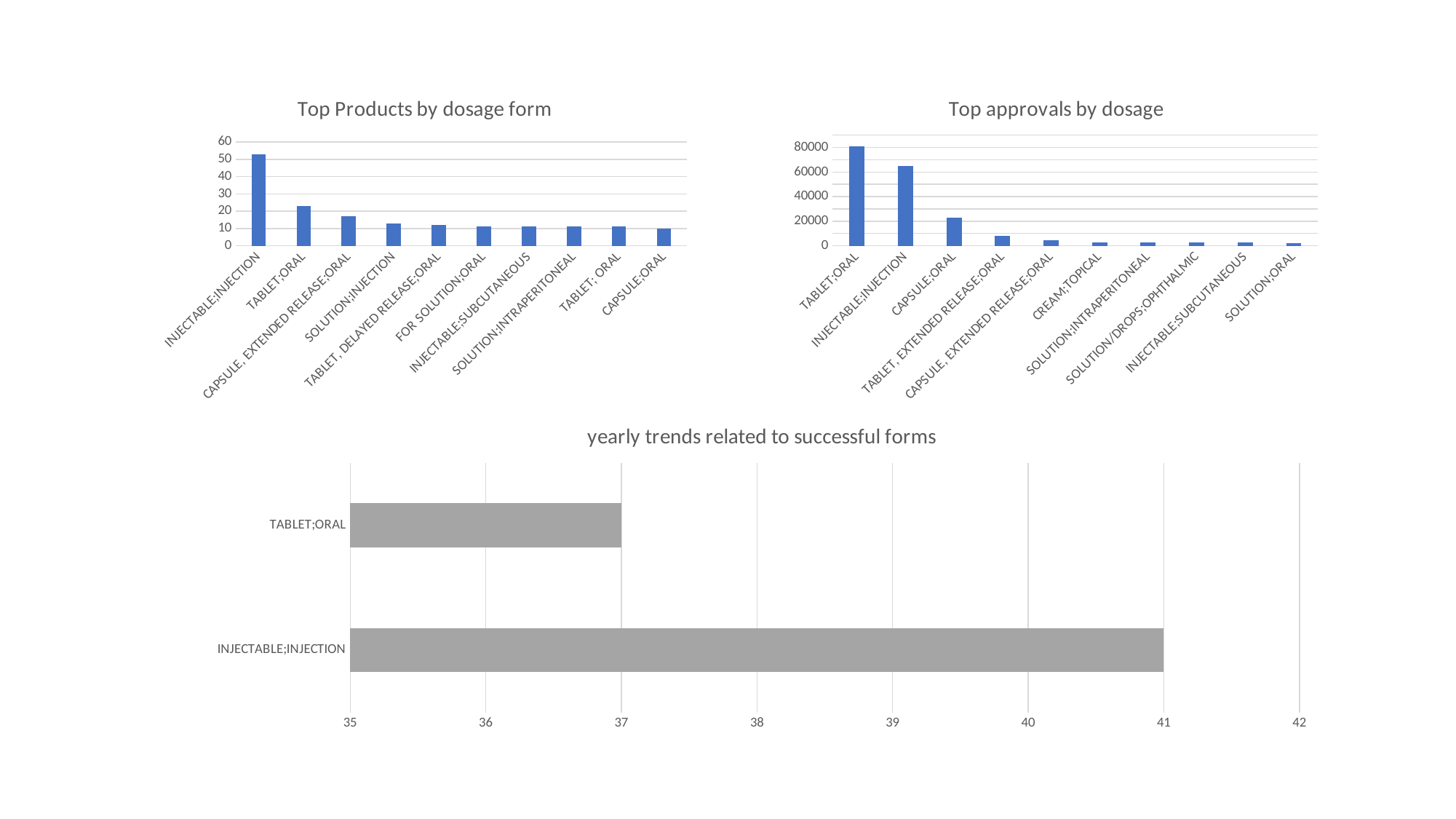

### Chart: Top Products by dosage form

| Category | no_of_products |
|---|---|
| INJECTABLE;INJECTION | 53.0 |
| TABLET;ORAL | 23.0 |
| CAPSULE, EXTENDED RELEASE;ORAL | 17.0 |
| SOLUTION;INJECTION | 13.0 |
| TABLET, DELAYED RELEASE;ORAL | 12.0 |
| FOR SOLUTION;ORAL | 11.0 |
| INJECTABLE;SUBCUTANEOUS | 11.0 |
| SOLUTION;INTRAPERITONEAL | 11.0 |
| TABLET; ORAL | 11.0 |
| CAPSULE;ORAL | 10.0 |

### Chart: Top approvals by dosage

| Category | approvals |
|---|---|
| TABLET;ORAL | 81143.0 |
| INJECTABLE;INJECTION | 65160.0 |
| CAPSULE;ORAL | 23125.0 |
| TABLET, EXTENDED RELEASE;ORAL | 7778.0 |
| CAPSULE, EXTENDED RELEASE;ORAL | 4280.0 |
| CREAM;TOPICAL | 2900.0 |
| SOLUTION;INTRAPERITONEAL | 2601.0 |
| SOLUTION/DROPS;OPHTHALMIC | 2527.0 |
| INJECTABLE;SUBCUTANEOUS | 2432.0 |
| SOLUTION;ORAL | 2222.0 |

### Chart: yearly trends related to successful forms

| Category | Total |
|---|---|
| INJECTABLE;INJECTION | 41.0 |
| TABLET;ORAL | 37.0 |